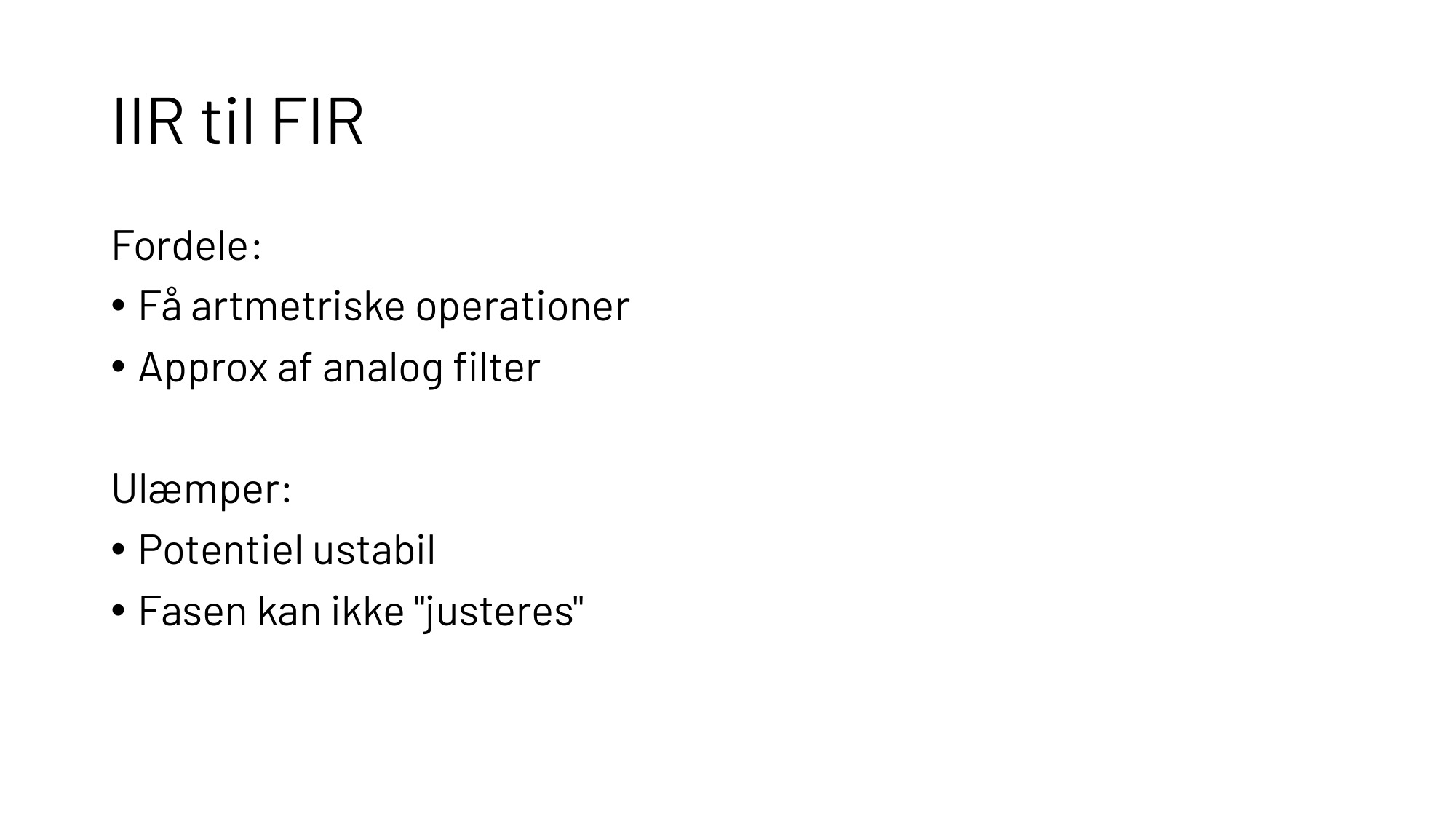

# IIR til FIR
Fordele:
Få artmetriske operationer
Approx af analog filter

Ulæmper:
Potentiel ustabil
Fasen kan ikke "justeres"